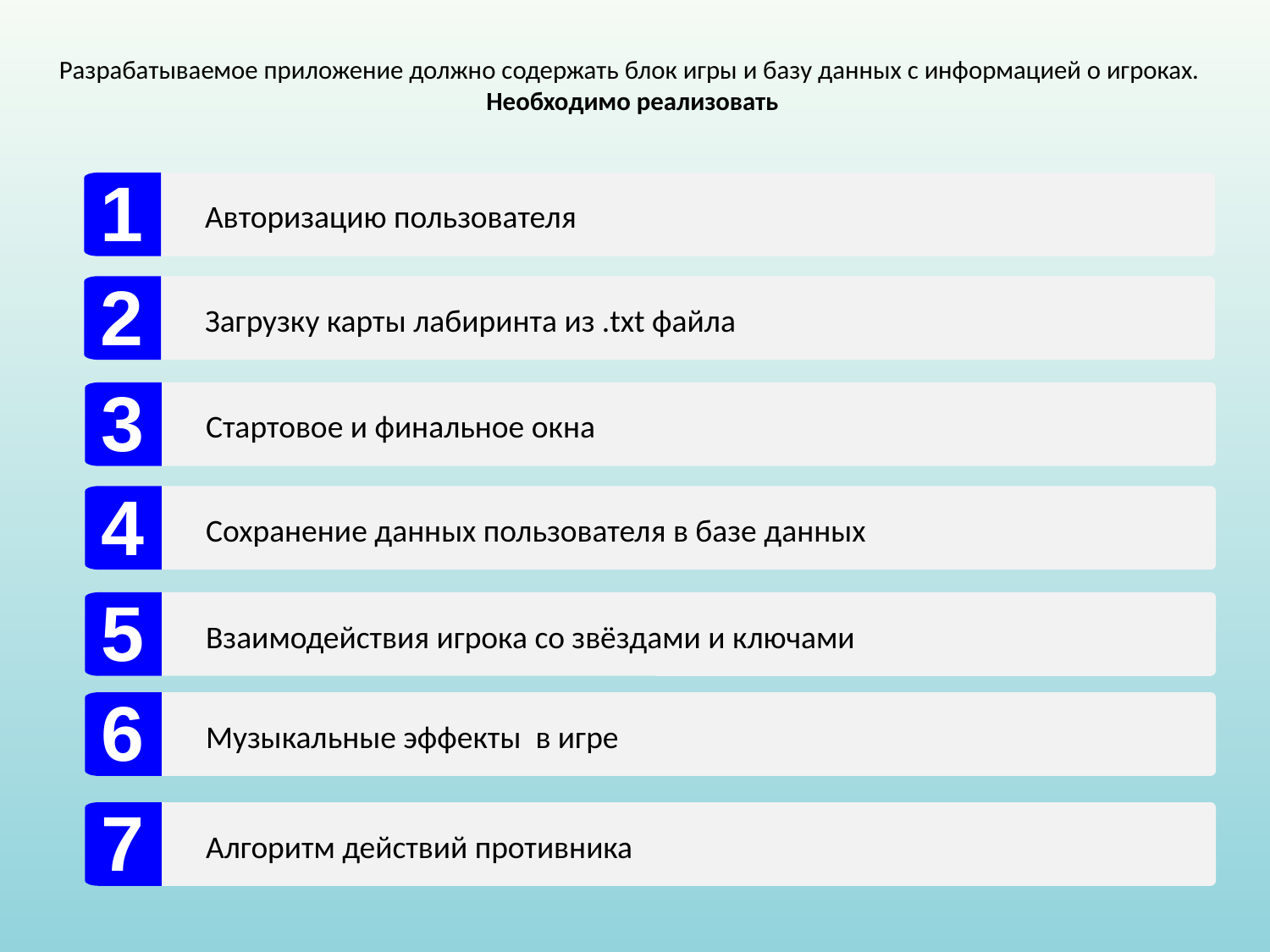

# Разрабатываемое приложение должно содержать блок игры и базу данных с информацией о игроках. Необходимо реализовать

1
Авторизацию пользователя

2
Загрузку карты лабиринта из .txt файла

3
Стартовое и финальное окна

4
Сохранение данных пользователя в базе данных

5
Взаимодействия игрока со звёздами и ключами

6
Музыкальные эффекты  в игре

7
Алгоритм действий противника